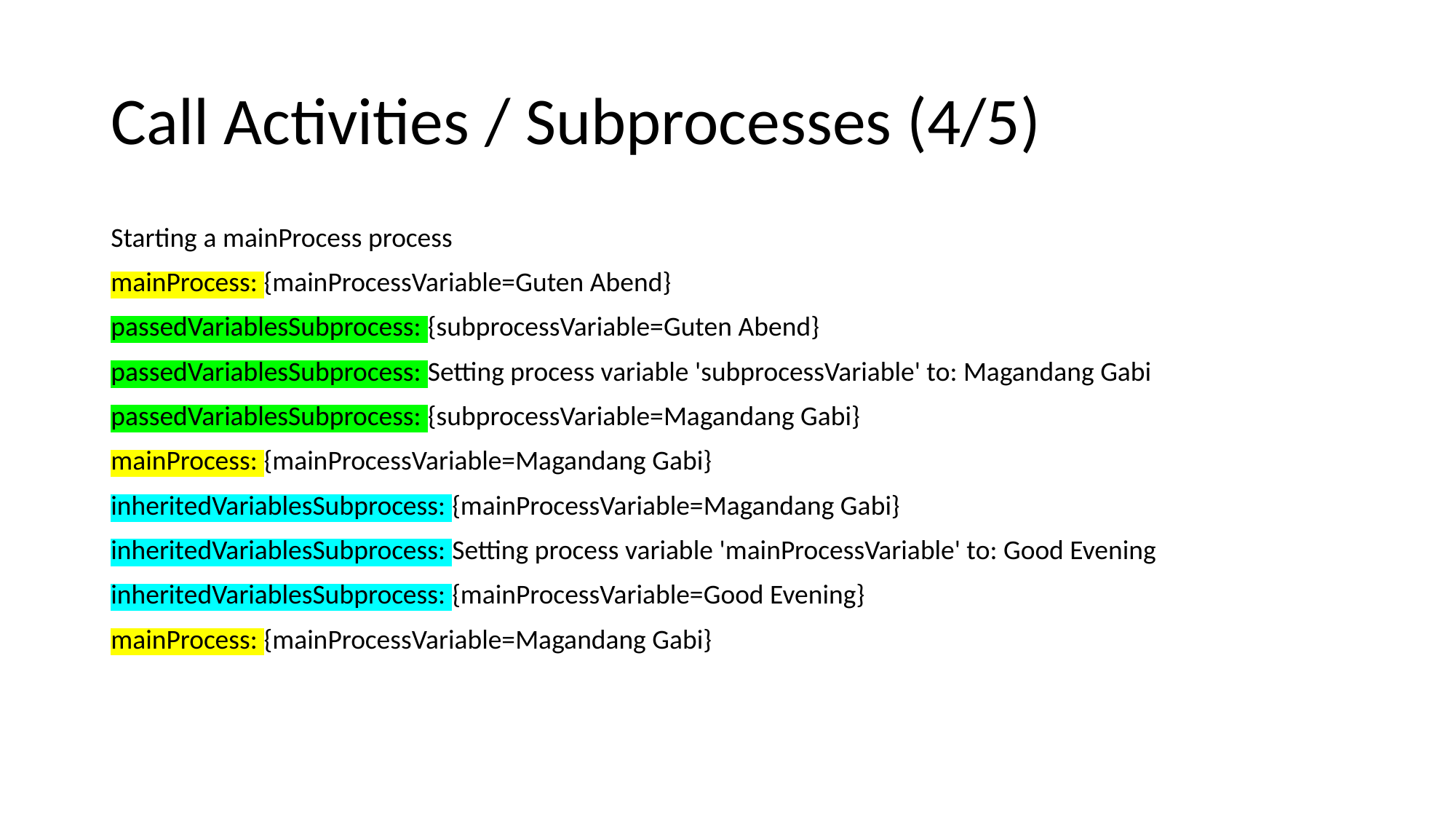

# Call Activities / Subprocesses (4/5)
Starting a mainProcess process
mainProcess: {mainProcessVariable=Guten Abend}
passedVariablesSubprocess: {subprocessVariable=Guten Abend}
passedVariablesSubprocess: Setting process variable 'subprocessVariable' to: Magandang Gabi
passedVariablesSubprocess: {subprocessVariable=Magandang Gabi}
mainProcess: {mainProcessVariable=Magandang Gabi}
inheritedVariablesSubprocess: {mainProcessVariable=Magandang Gabi}
inheritedVariablesSubprocess: Setting process variable 'mainProcessVariable' to: Good Evening
inheritedVariablesSubprocess: {mainProcessVariable=Good Evening}
mainProcess: {mainProcessVariable=Magandang Gabi}